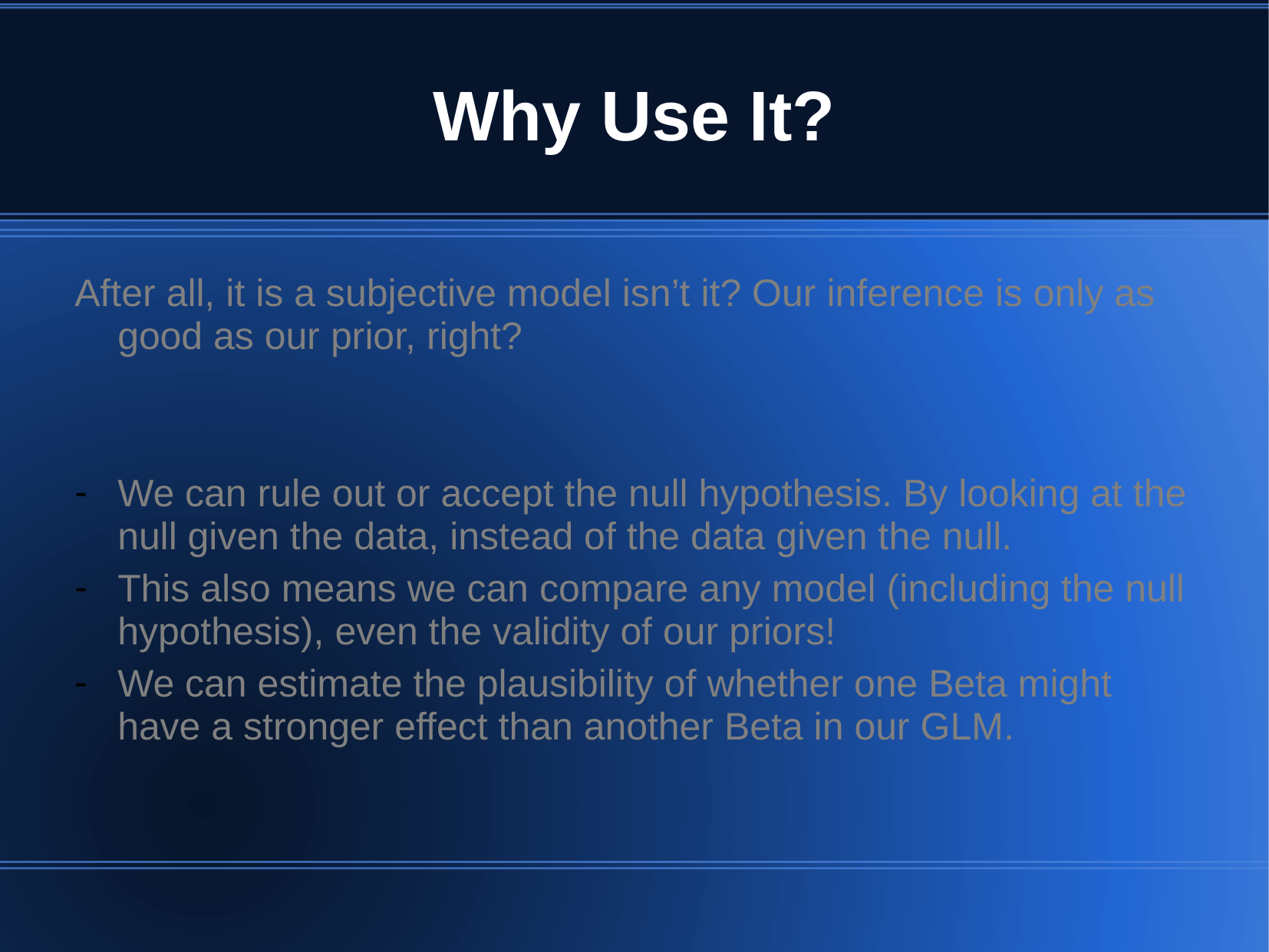

After all, it is a subjective model isn’t it? Our inference is only as good as our prior, right?

We can rule out or accept the null hypothesis. By looking at the null given the data, instead of the data given the null.
This also means we can compare any model (including the null hypothesis), even the validity of our priors!
We can estimate the plausibility of whether one Beta might have a stronger effect than another Beta in our GLM.

# Why Use It?